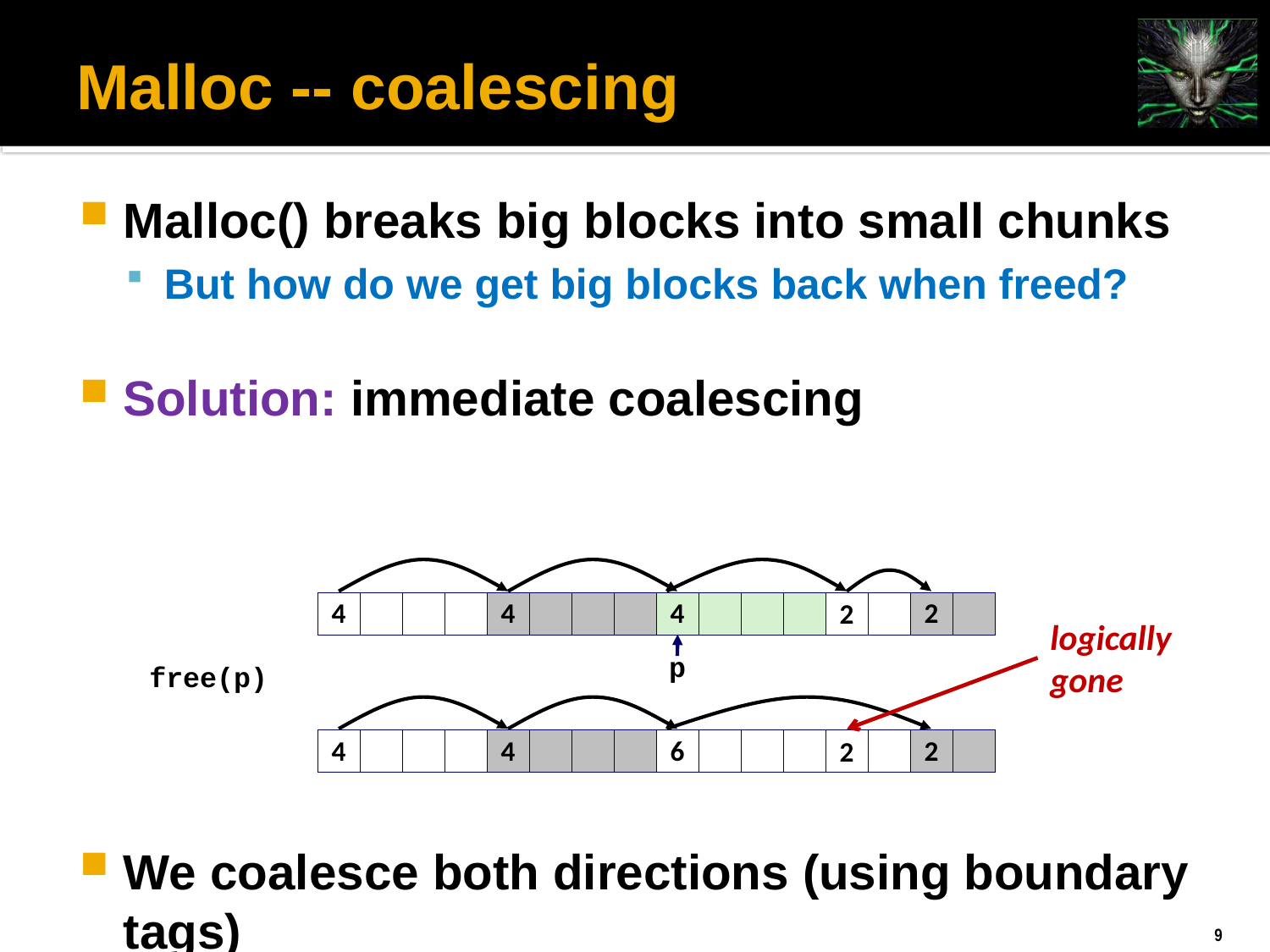

# Malloc -- coalescing
Malloc() breaks big blocks into small chunks
But how do we get big blocks back when freed?

Solution: immediate coalescing

We coalesce both directions (using boundary tags)

2
4

4

4

2

p
logically
gone

free(p)

2
4

4

6

2